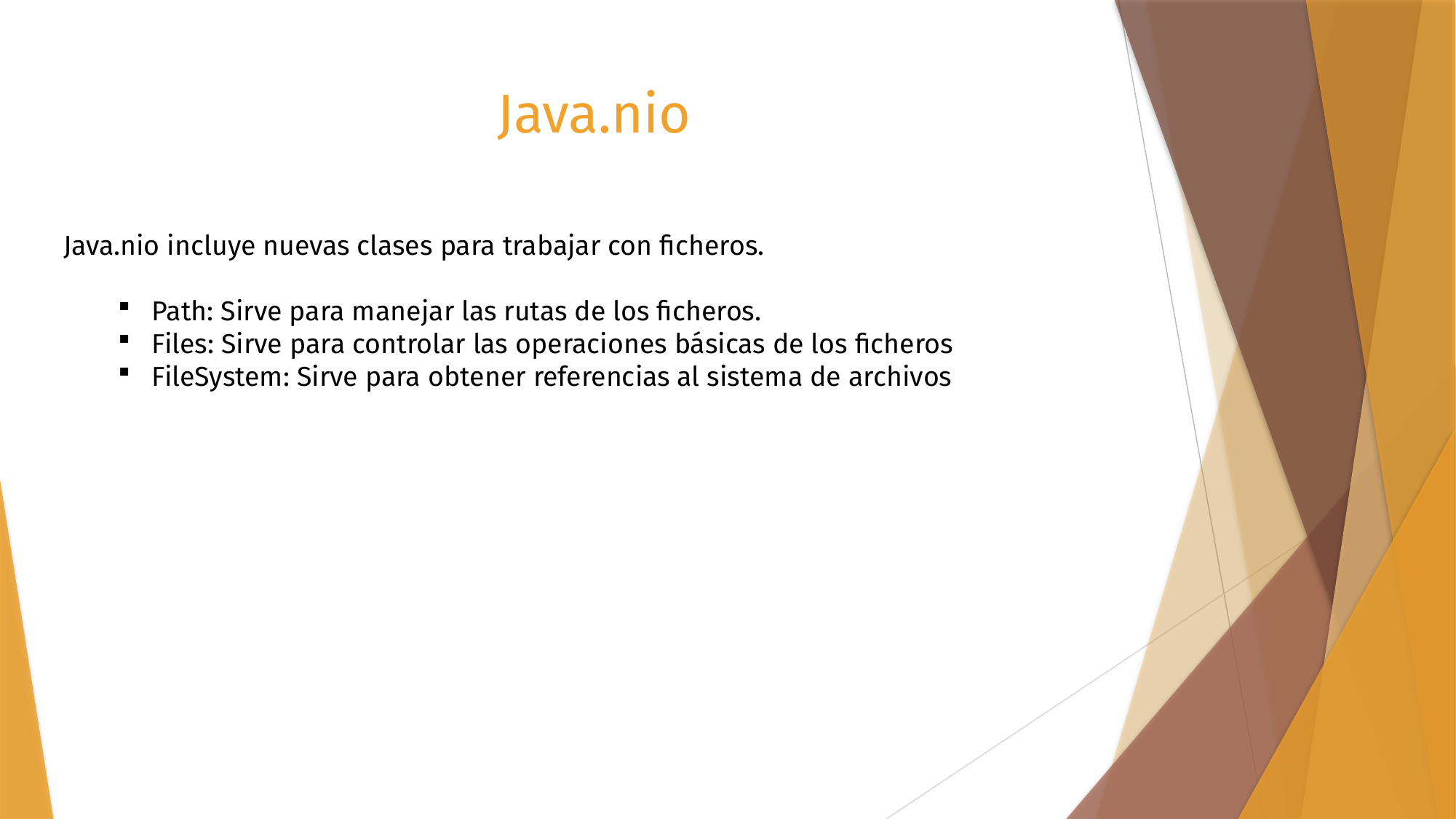

# Java.nio
Java.nio incluye nuevas clases para trabajar con ficheros.

Path: Sirve para manejar las rutas de los ficheros.
Files: Sirve para controlar las operaciones básicas de los ficheros
FileSystem: Sirve para obtener referencias al sistema de archivos